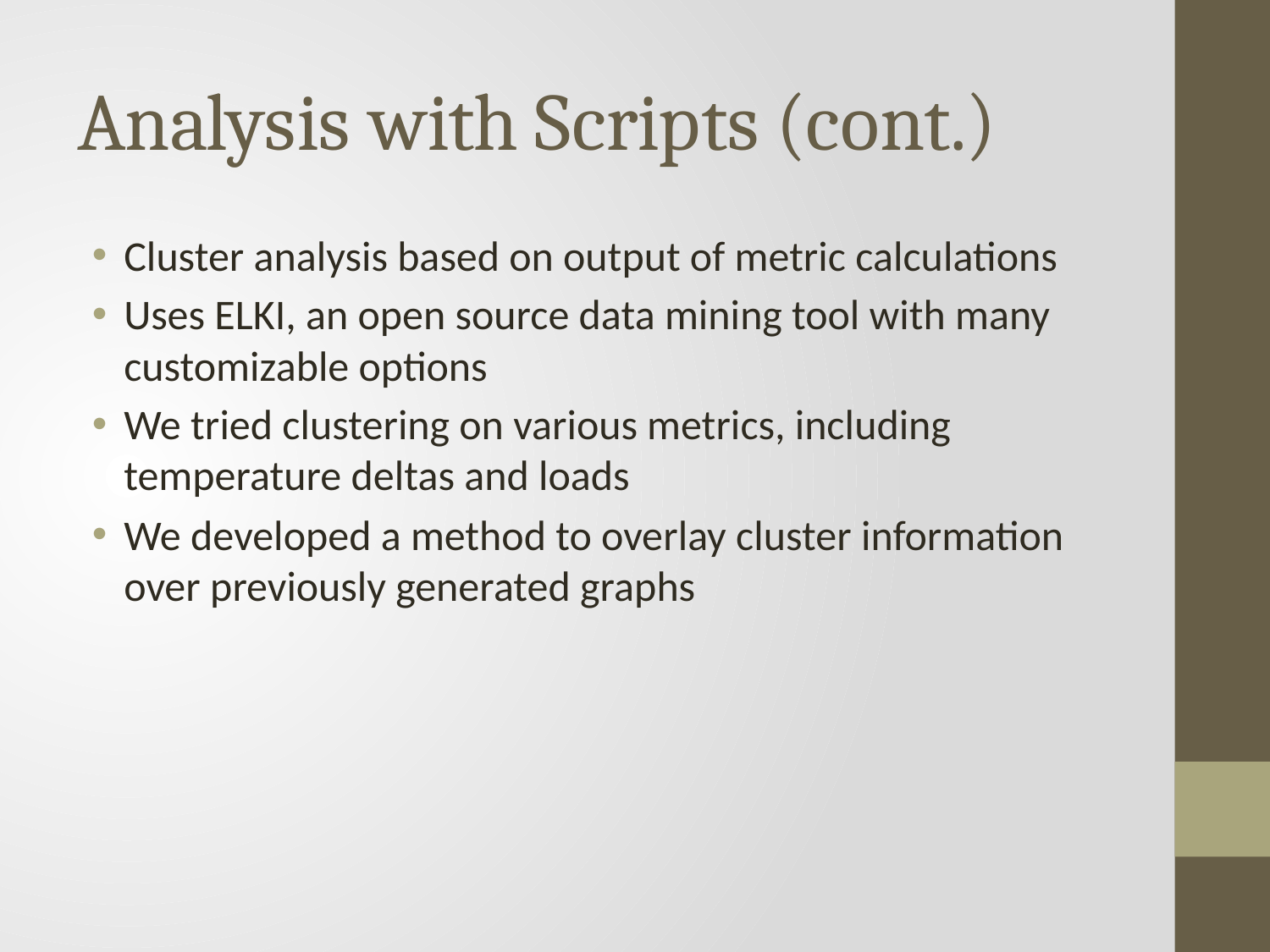

# Analysis with Scripts (cont.)
Cluster analysis based on output of metric calculations
Uses ELKI, an open source data mining tool with many customizable options
We tried clustering on various metrics, including temperature deltas and loads
We developed a method to overlay cluster information over previously generated graphs